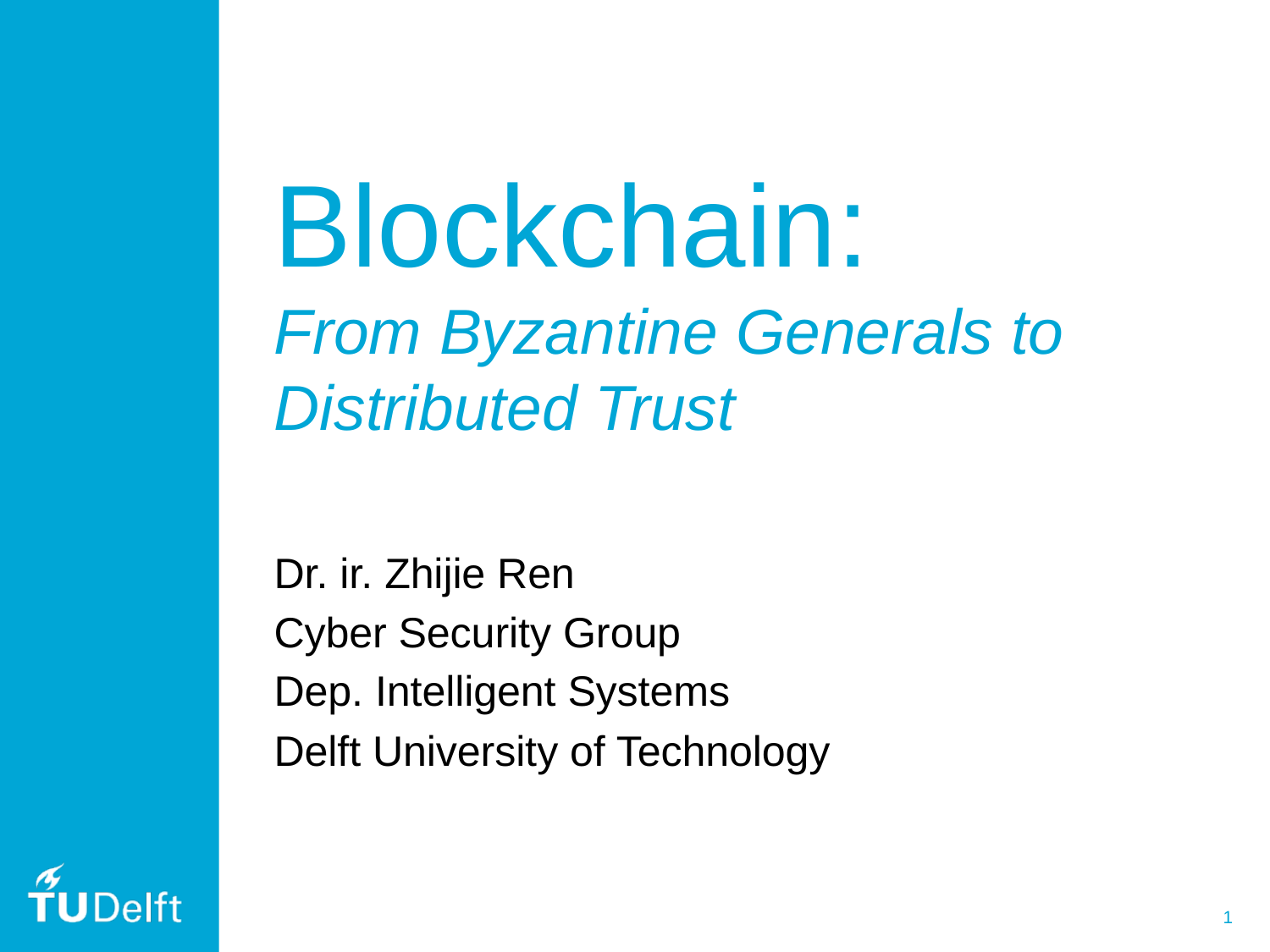

# Blockchain: From Byzantine Generals to Distributed Trust
Dr. ir. Zhijie Ren
Cyber Security Group
Dep. Intelligent Systems
Delft University of Technology